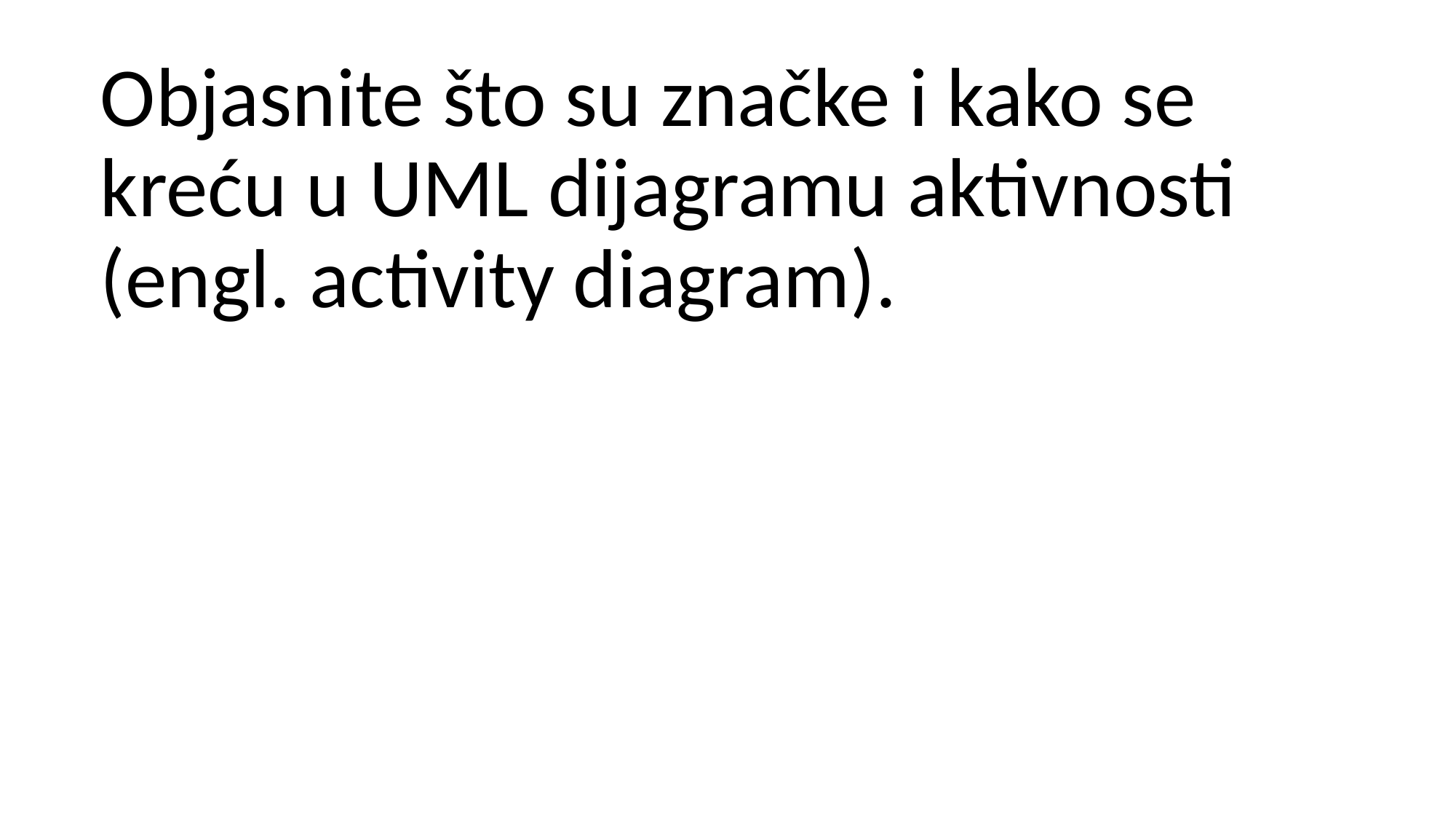

Objasnite što su značke i kako se kreću u UML dijagramu aktivnosti (engl. activity diagram).